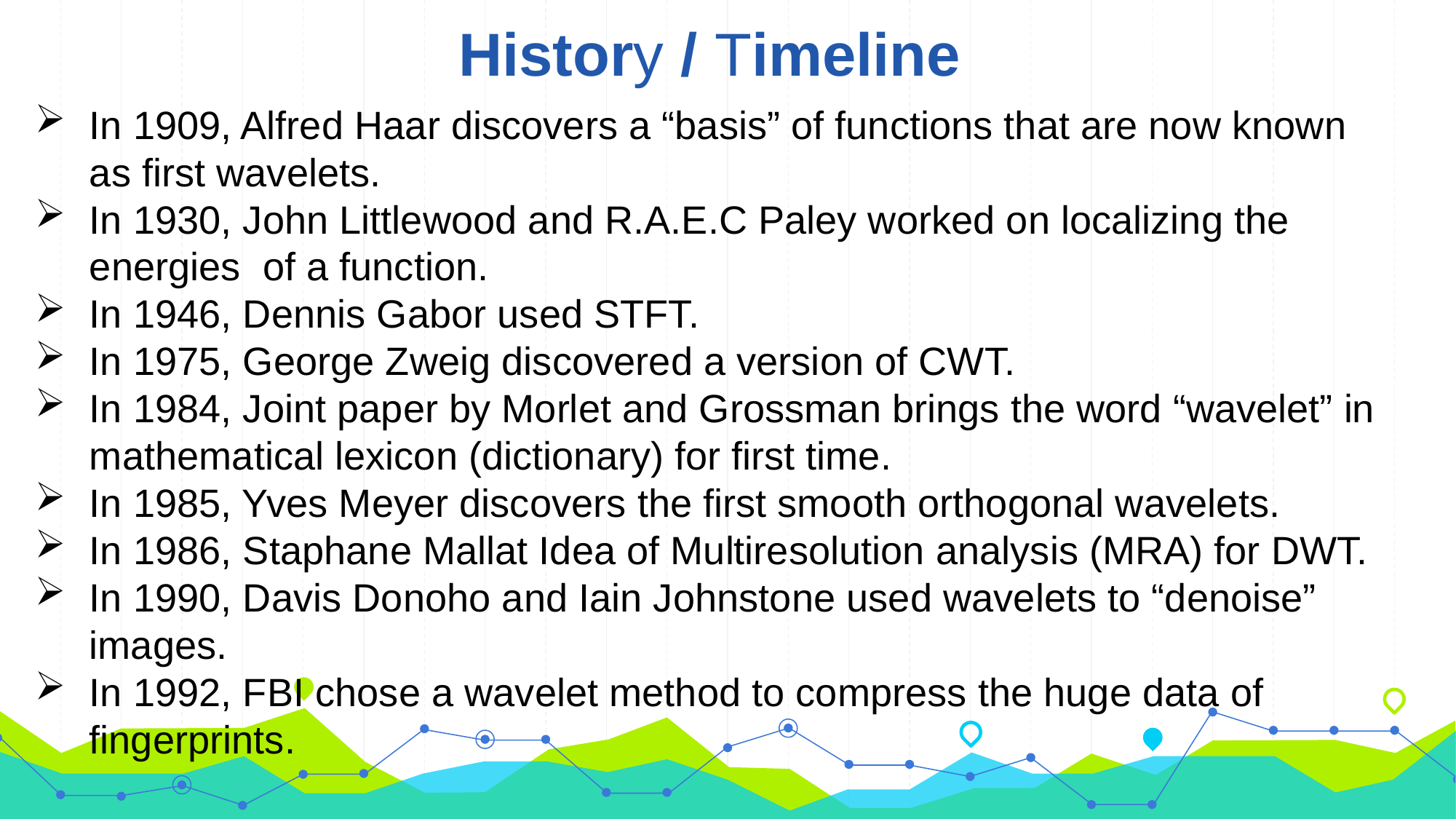

History / Timeline
In 1909, Alfred Haar discovers a “basis” of functions that are now known as first wavelets.
In 1930, John Littlewood and R.A.E.C Paley worked on localizing the energies  of a function.
In 1946, Dennis Gabor used STFT.
In 1975, George Zweig discovered a version of CWT.
In 1984, Joint paper by Morlet and Grossman brings the word “wavelet” in mathematical lexicon (dictionary) for first time.
In 1985, Yves Meyer discovers the first smooth orthogonal wavelets.
In 1986, Staphane Mallat Idea of Multiresolution analysis (MRA) for DWT.
In 1990, Davis Donoho and Iain Johnstone used wavelets to “denoise” images.
In 1992, FBI chose a wavelet method to compress the huge data of fingerprints.